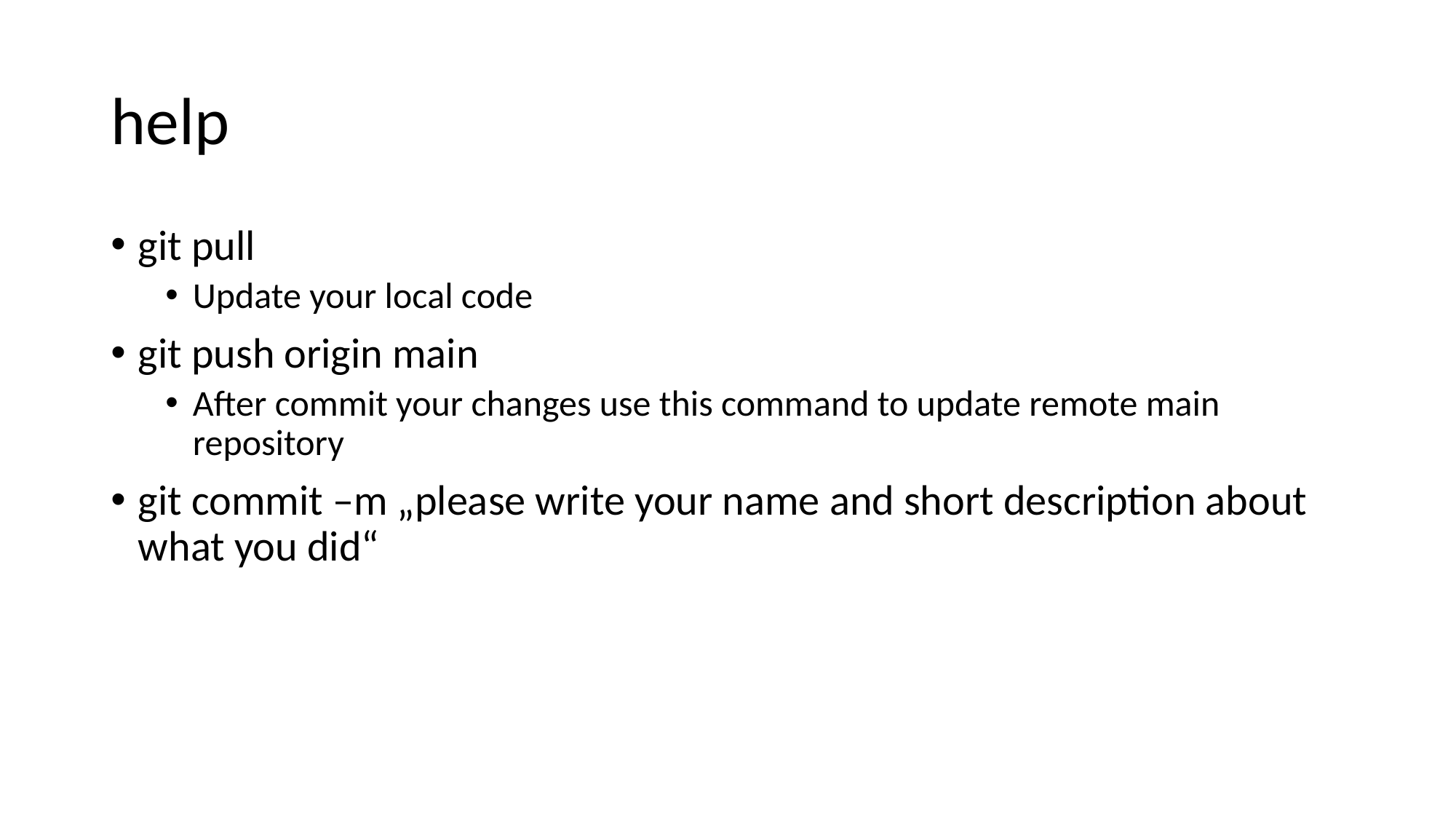

# help
git pull
Update your local code
git push origin main
After commit your changes use this command to update remote main repository
git commit –m „please write your name and short description about what you did“